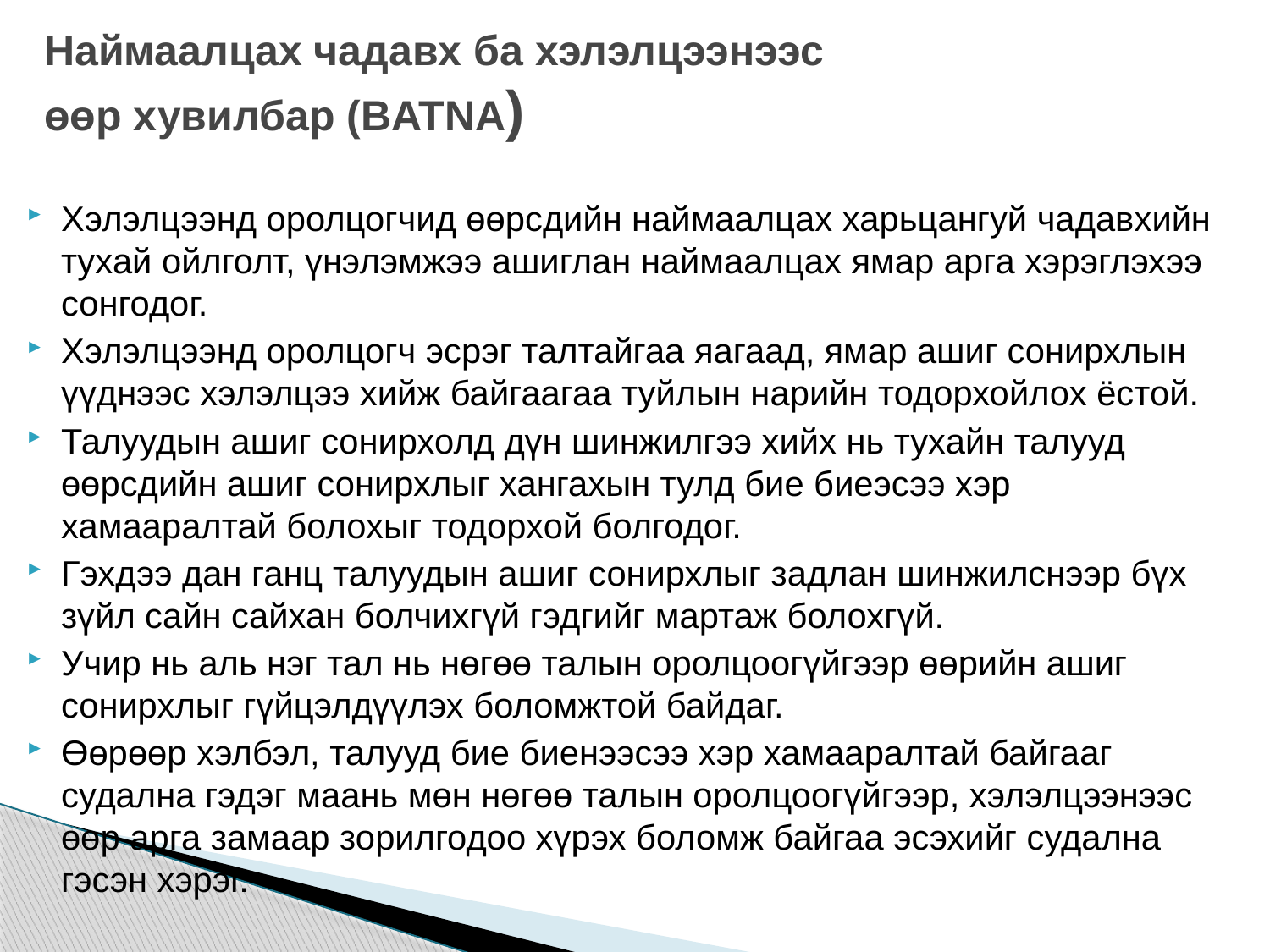

# Наймаалцах чадавх ба хэлэлцээнээс өөр хувилбар (BATNA)
Хэлэлцээнд оролцогчид өөрсдийн наймаалцах харьцангуй чадавхийн тухай ойлголт, үнэлэмжээ ашиглан наймаалцах ямар арга хэрэглэхээ сонгодог.
Хэлэлцээнд оролцогч эсрэг талтайгаа яагаад, ямар ашиг сонирхлын үүднээс хэлэлцээ хийж байгаагаа туйлын нарийн тодорхойлох ёстой.
Талуудын ашиг сонирхолд дүн шинжилгээ хийх нь тухайн талууд өөрсдийн ашиг сонирхлыг хангахын тулд бие биеэсээ хэр хамааралтай болохыг тодорхой болгодог.
Гэхдээ дан ганц талуудын ашиг сонирхлыг задлан шинжилснээр бүх зүйл сайн сайхан болчихгүй гэдгийг мартаж болохгүй.
Учир нь аль нэг тал нь нөгөө талын оролцоогүйгээр өөрийн ашиг сонирхлыг гүйцэлдүүлэх боломжтой байдаг.
Өөрөөр хэлбэл, талууд бие биенээсээ хэр хамааралтай байгааг судална гэдэг маань мөн нөгөө талын оролцоогүйгээр, хэлэлцээнээс өөр арга замаар зорилгодоо хүрэх боломж байгаа эсэхийг судална гэсэн хэрэг.